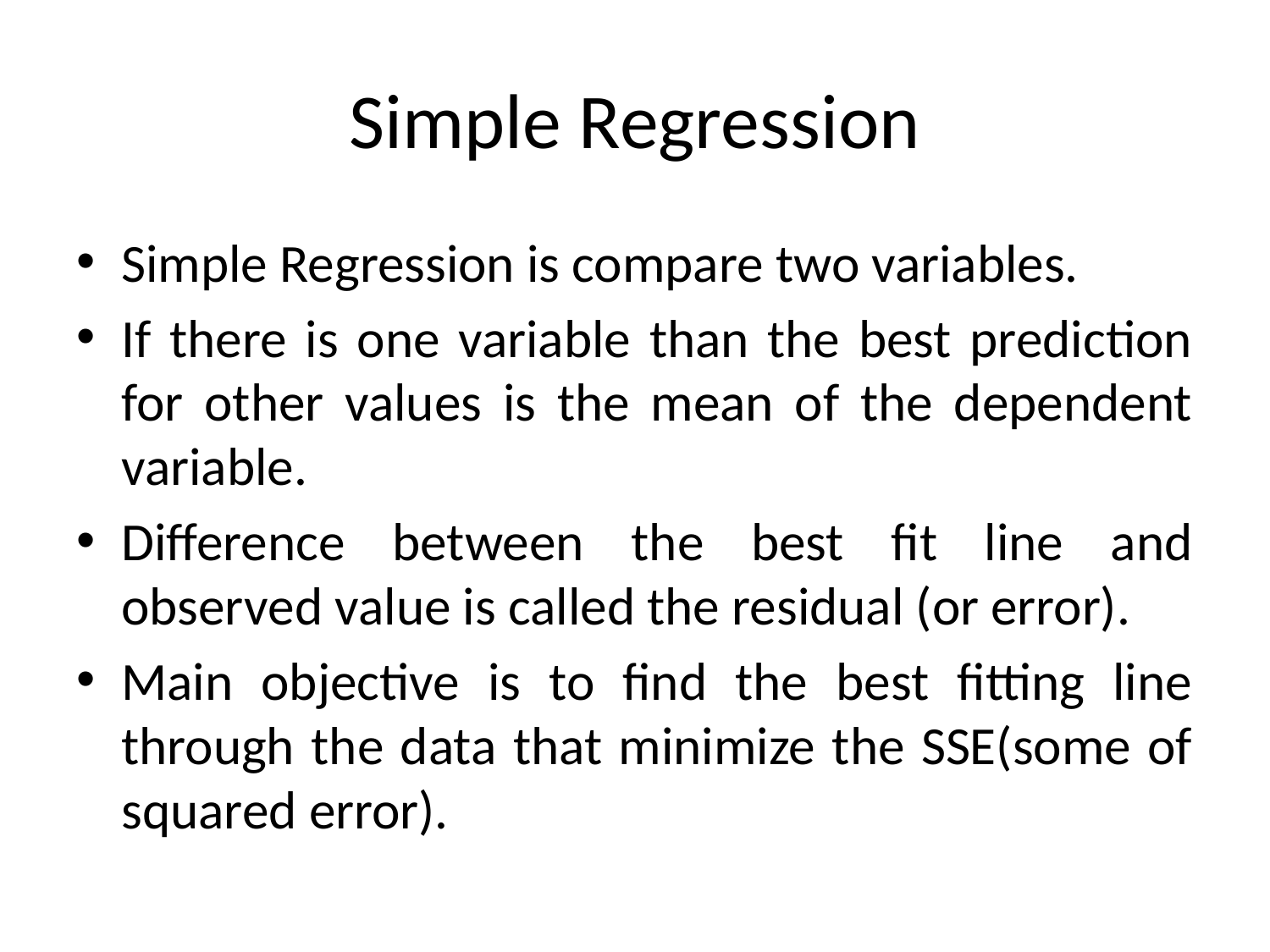

# Simple Regression
Simple Regression is compare two variables.
If there is one variable than the best prediction for other values is the mean of the dependent variable.
Difference between the best fit line and observed value is called the residual (or error).
Main objective is to find the best fitting line through the data that minimize the SSE(some of squared error).